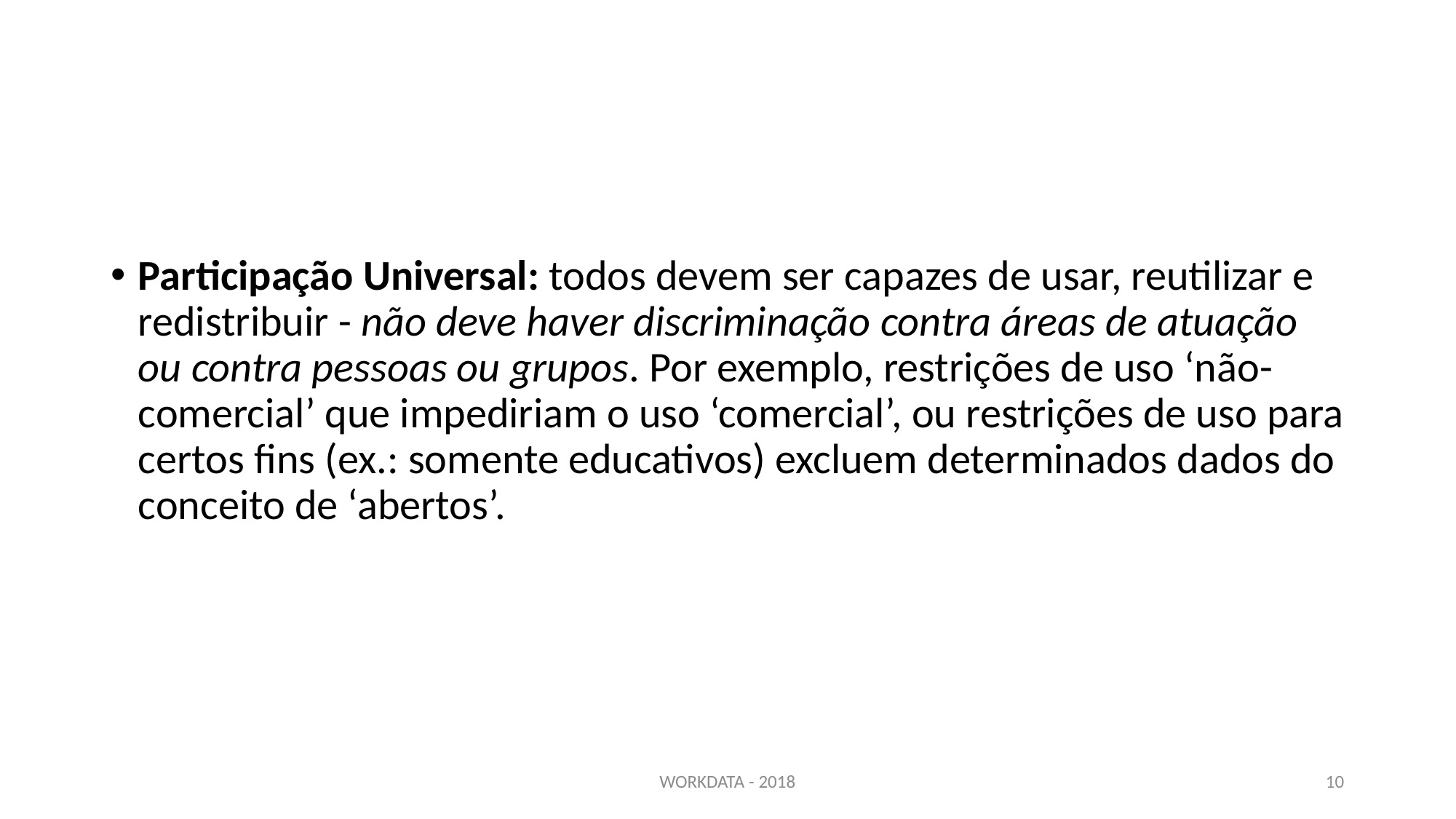

Participação Universal: todos devem ser capazes de usar, reutilizar e redistribuir - não deve haver discriminação contra áreas de atuação ou contra pessoas ou grupos. Por exemplo, restrições de uso ‘não-comercial’ que impediriam o uso ‘comercial’, ou restrições de uso para certos fins (ex.: somente educativos) excluem determinados dados do conceito de ‘abertos’.
WORKDATA - 2018
10